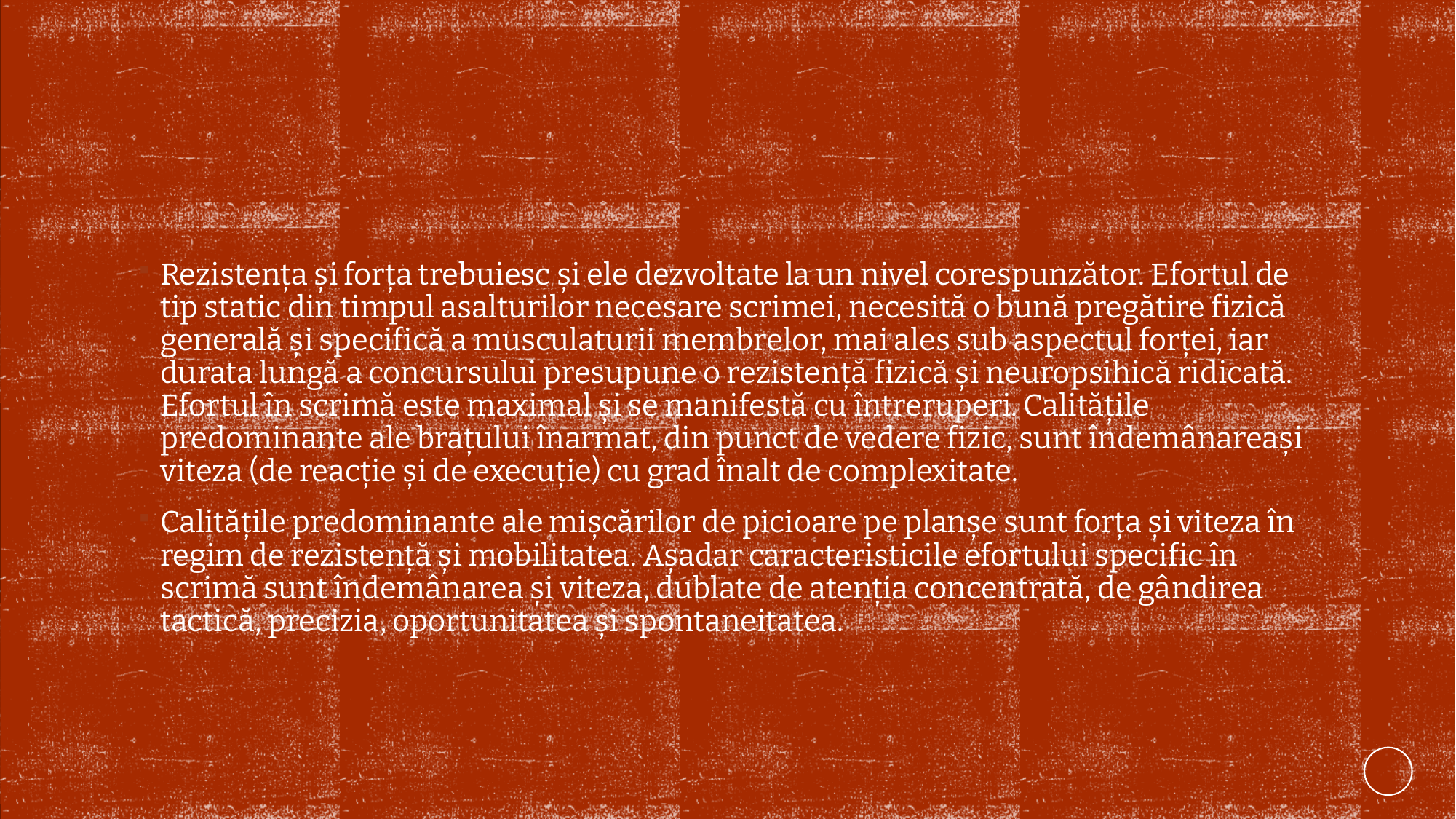

Rezistența și forța trebuiesc și ele dezvoltate la un nivel corespunzător. Efortul de tip static din timpul asalturilor necesare scrimei, necesită o bună pregătire fizică generală și specifică a musculaturii membrelor, mai ales sub aspectul forței, iar durata lungă a concursului presupune o rezistență fizică și neuropsihică ridicată. Efortul în scrimă este maximal și se manifestă cu întreruperi. Calitățile predominante ale brațului înarmat, din punct de vedere fizic, sunt îndemânareași viteza (de reacție și de execuție) cu grad înalt de complexitate.
Calitățile predominante ale mișcărilor de picioare pe planșe sunt forța și viteza în regim de rezistență și mobilitatea. Așadar caracteristicile efortului specific în scrimă sunt îndemânarea și viteza, dublate de atenția concentrată, de gândirea tactică, precizia, oportunitatea și spontaneitatea.